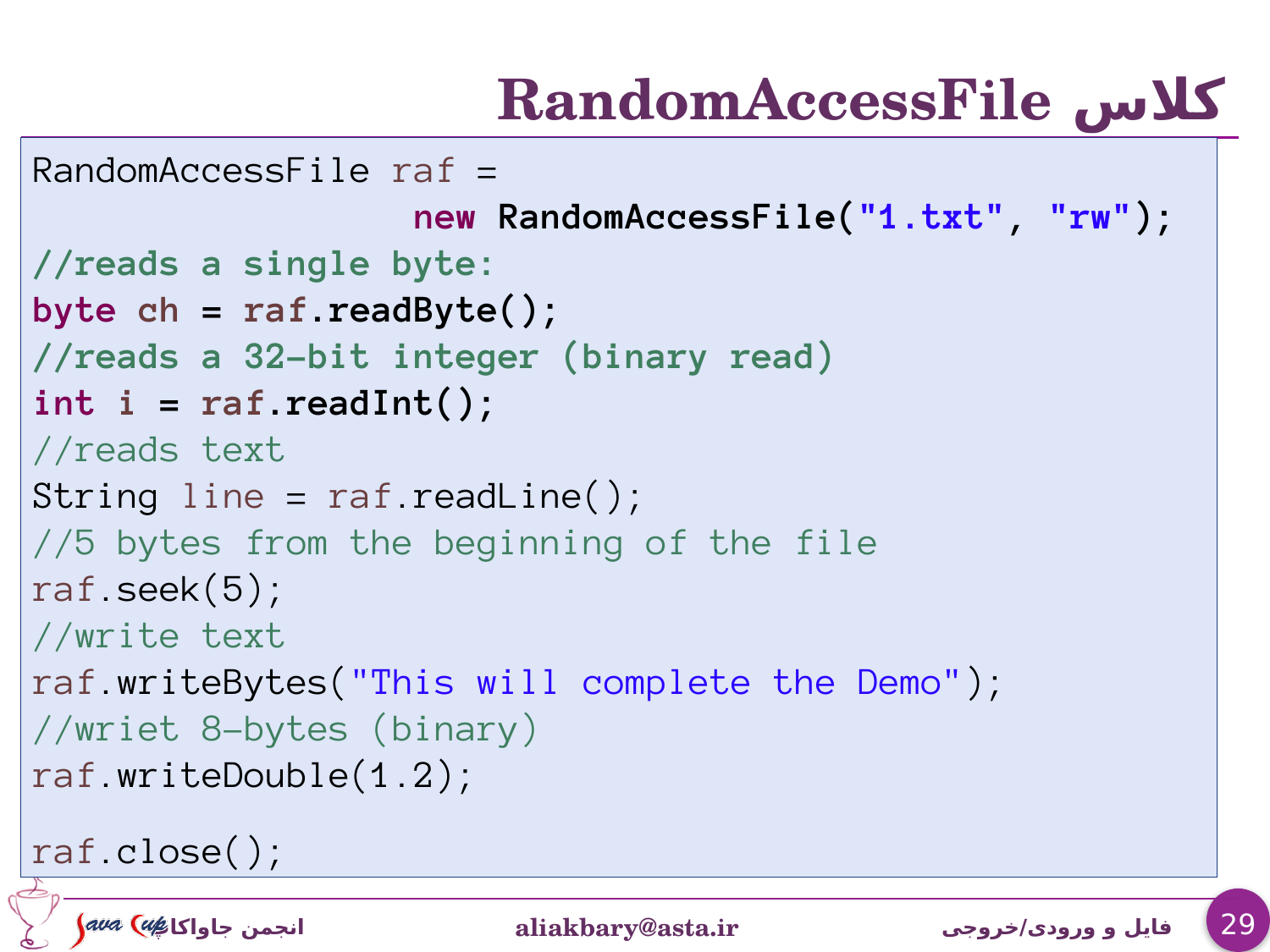

# کلاس RandomAccessFile
RandomAccessFile raf =
			new RandomAccessFile("1.txt", "rw");
//reads a single byte:
byte ch = raf.readByte();
//reads a 32-bit integer (binary read)
int i = raf.readInt();
//reads text
String line = raf.readLine();
//5 bytes from the beginning of the file
raf.seek(5);
//write text
raf.writeBytes("This will complete the Demo");
//wriet 8-bytes (binary)
raf.writeDouble(1.2);

raf.close();